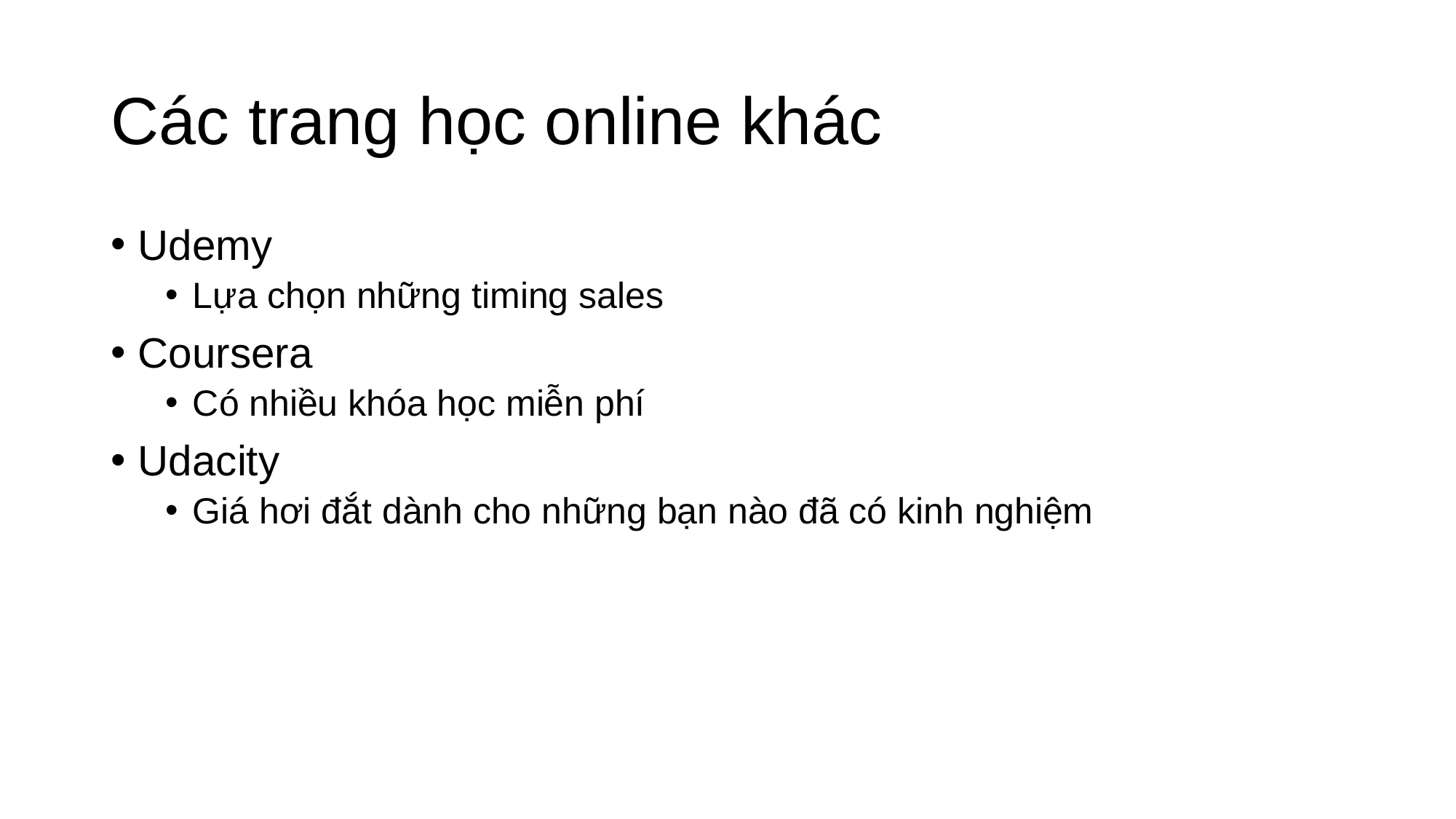

# Các trang học online khác
Udemy
Lựa chọn những timing sales
Coursera
Có nhiều khóa học miễn phí
Udacity
Giá hơi đắt dành cho những bạn nào đã có kinh nghiệm